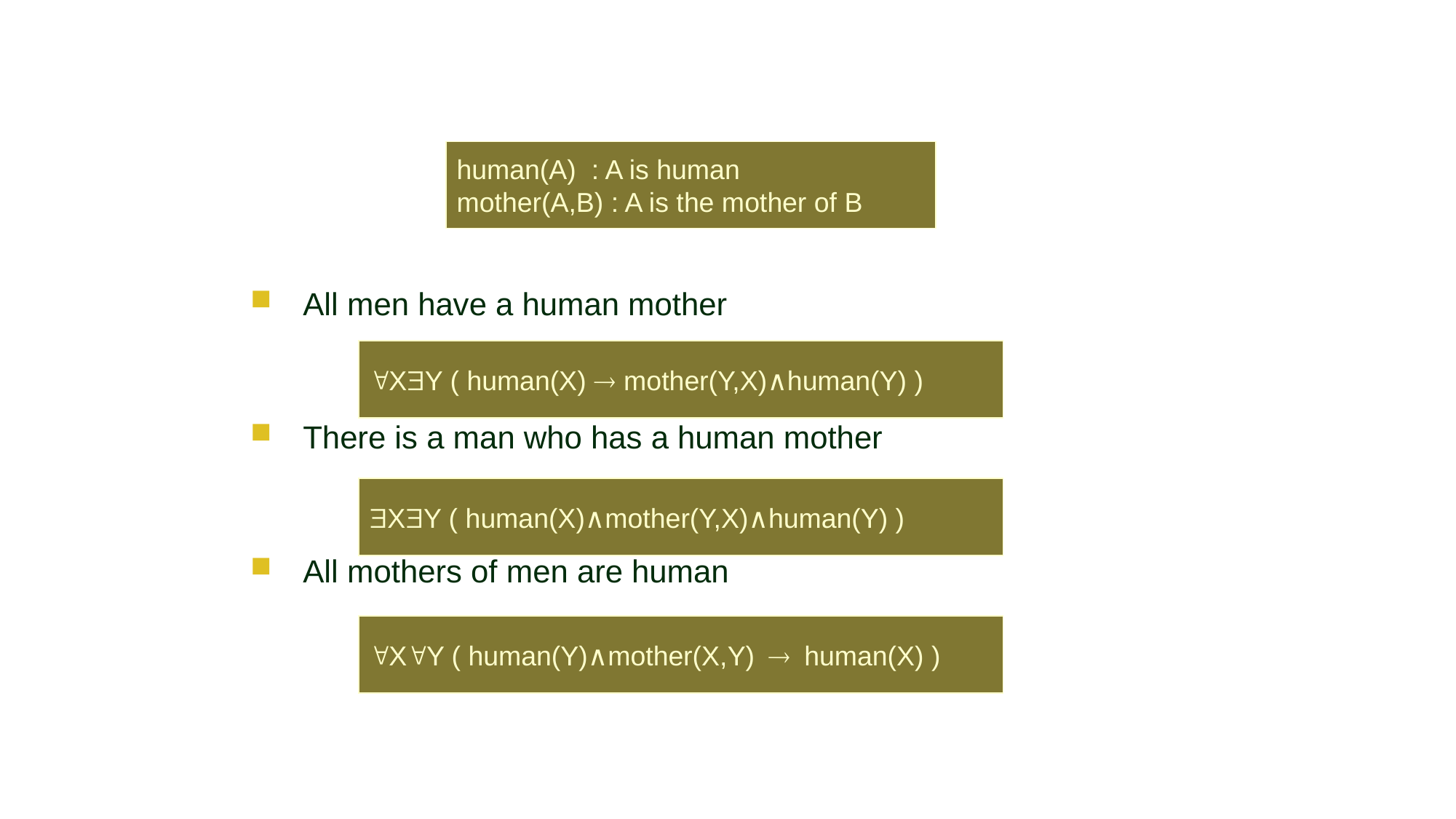

human(A)  : A is human
mother(A,B) : A is the mother of B

All men have a human mother

There is a man who has a human mother

All mothers of men are human

∀X∃Y ( human(X) → mother(Y,X)∧human(Y) )
∃X∃Y ( human(X)∧mother(Y,X)∧human(Y) )
∀X∀Y ( human(Y)∧mother(X,Y) → human(X) )